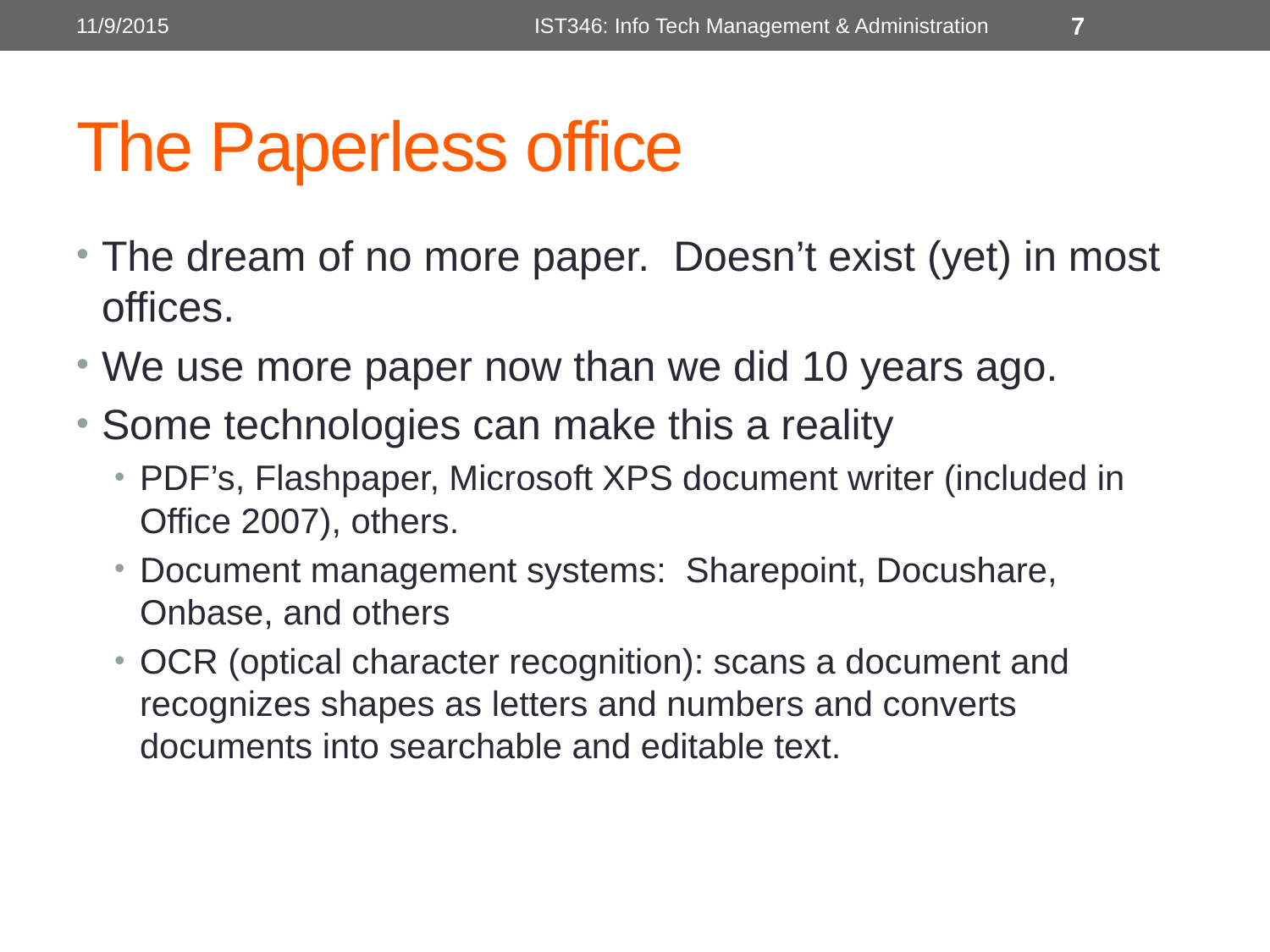

11/9/2015
IST346: Info Tech Management & Administration
7
# The Paperless office
The dream of no more paper.  Doesn’t exist (yet) in most offices.
We use more paper now than we did 10 years ago.
Some technologies can make this a reality
PDF’s, Flashpaper, Microsoft XPS document writer (included in Office 2007), others.
Document management systems:  Sharepoint, Docushare, Onbase, and others
OCR (optical character recognition): scans a document and recognizes shapes as letters and numbers and converts documents into searchable and editable text.